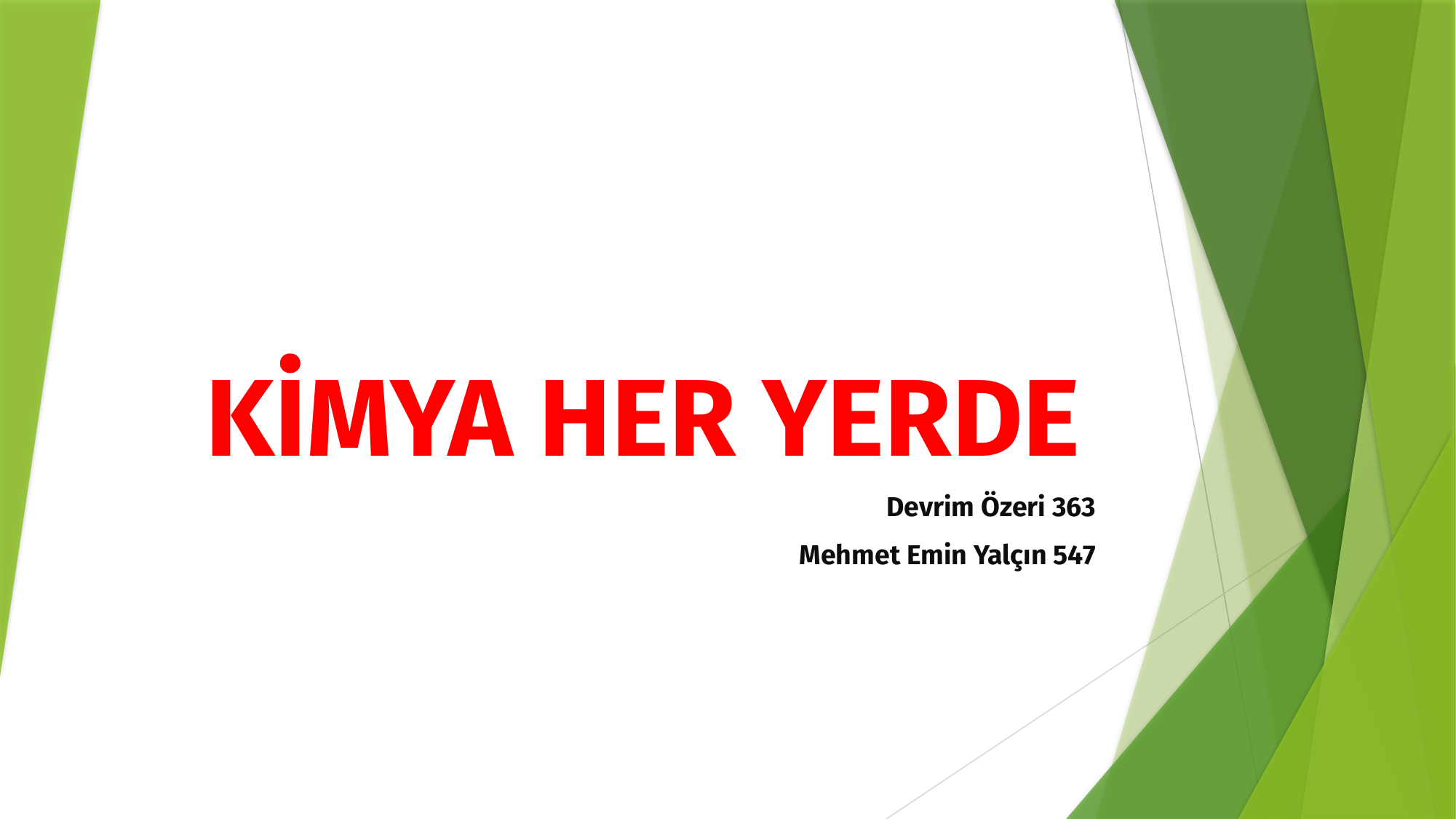

# KİMYA HER YERDE
Devrim Özeri 363
Mehmet Emin Yalçın 547